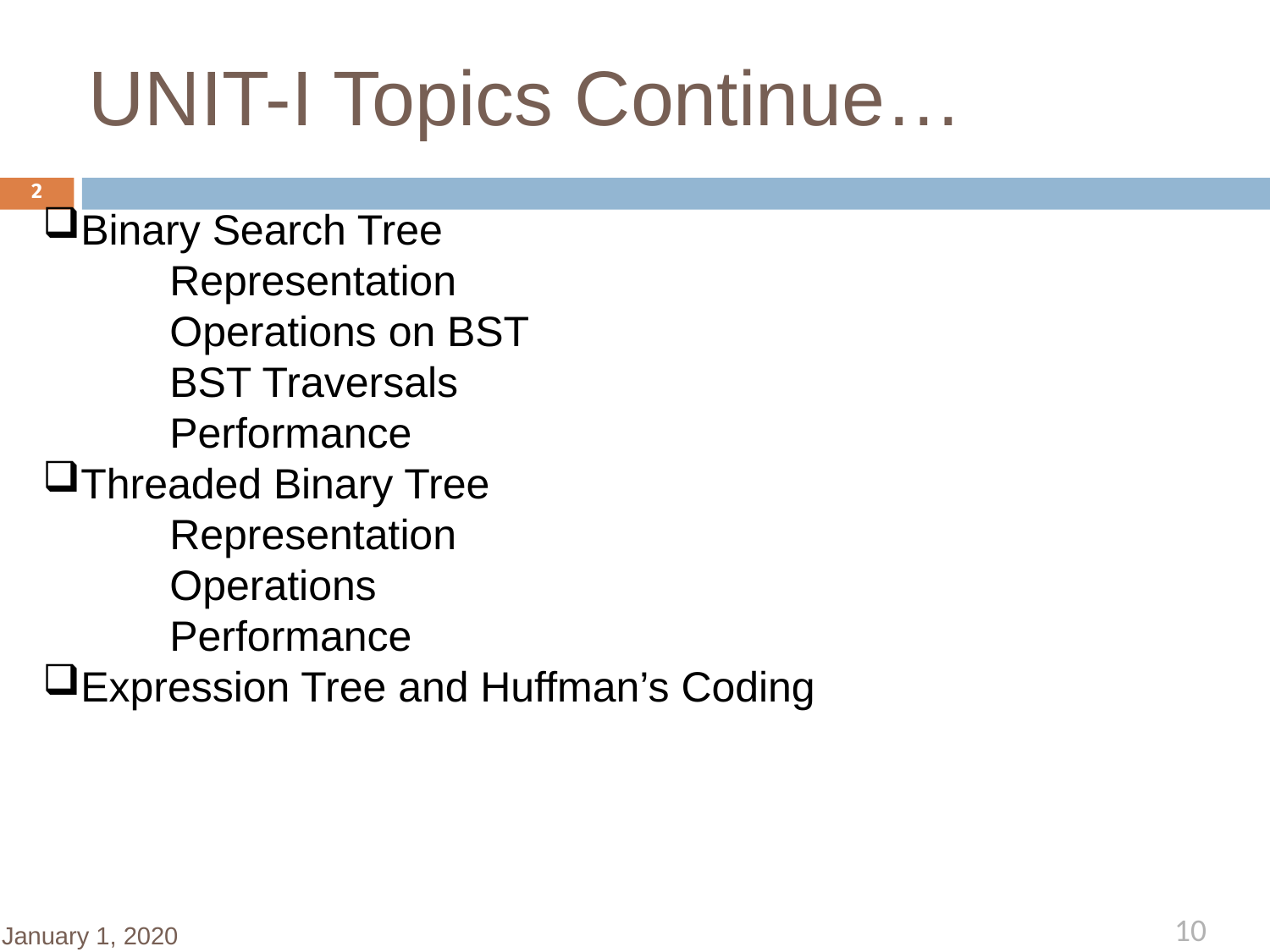

# UNIT-I Topics Continue…
2
Binary Search Tree
	Representation
	Operations on BST
	BST Traversals
	Performance
Threaded Binary Tree
	Representation
	Operations
	Performance
Expression Tree and Huffman’s Coding

10
January 1, 2020